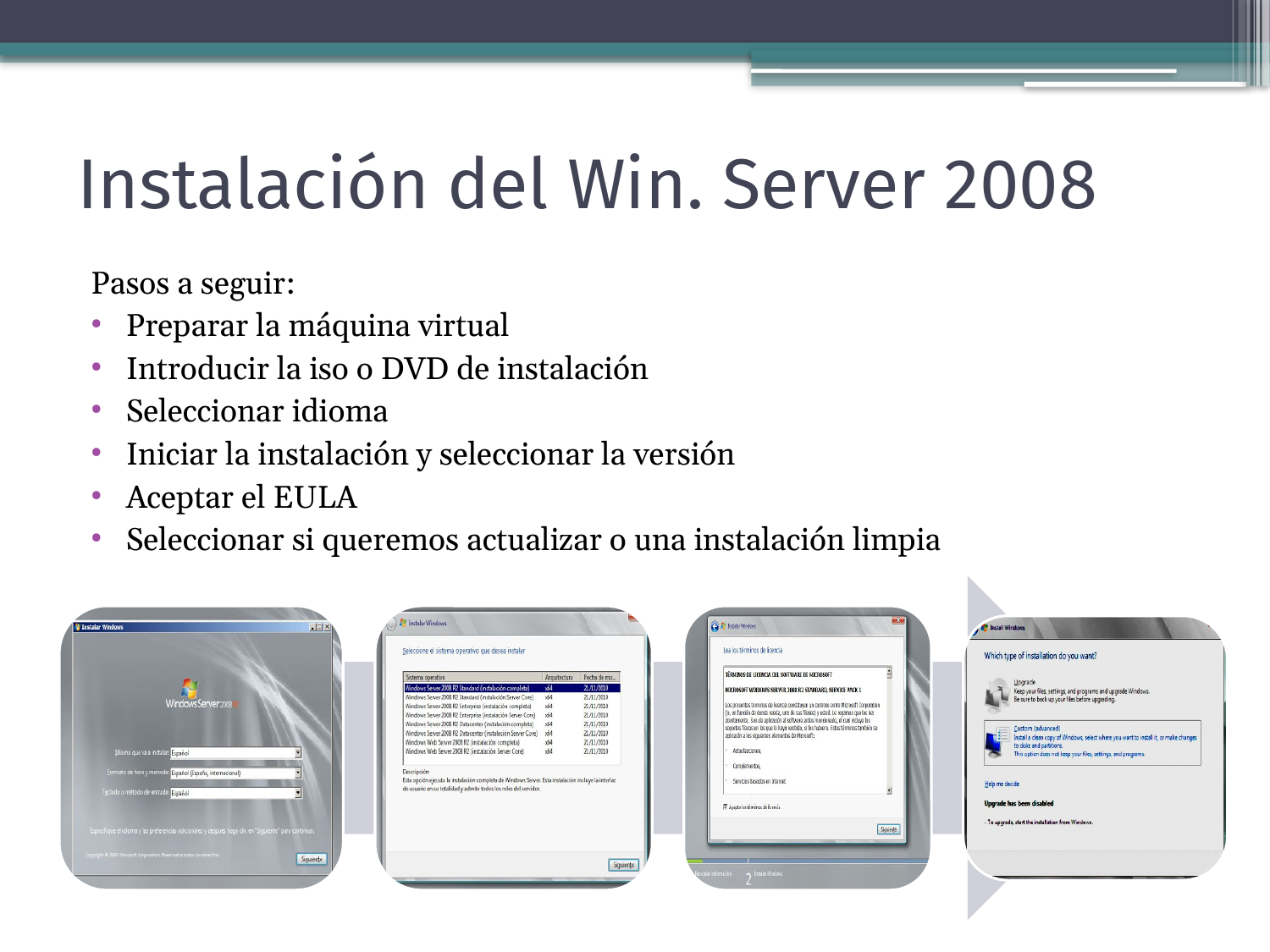

# Instalación del Win. Server 2008

Pasos a seguir:
Preparar la máquina virtual
Introducir la iso o DVD de instalación
Seleccionar idioma
Iniciar la instalación y seleccionar la versión
Aceptar el EULA
Seleccionar si queremos actualizar o una instalación limpia